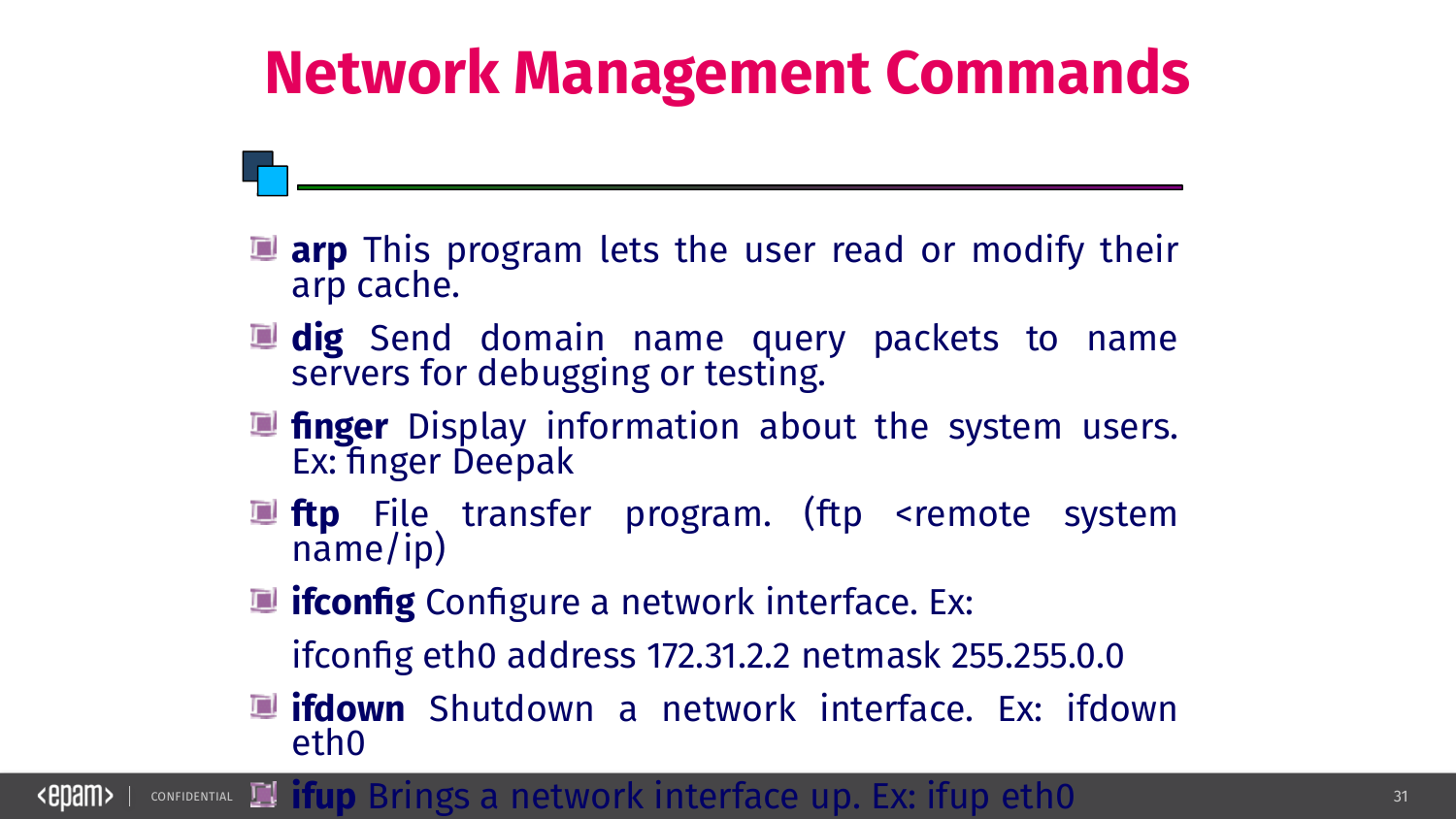

# Network Management Commands

arp This program lets the user read or modify their arp cache.
dig Send domain name query packets to name servers for debugging or testing.
finger Display information about the system users. Ex: finger Deepak
ftp File transfer program. (ftp <remote system name/ip)
ifconfig Configure a network interface. Ex:
	ifconfig eth0 address 172.31.2.2 netmask 255.255.0.0
ifdown Shutdown a network interface. Ex: ifdown eth0
ifup Brings a network interface up. Ex: ifup eth0